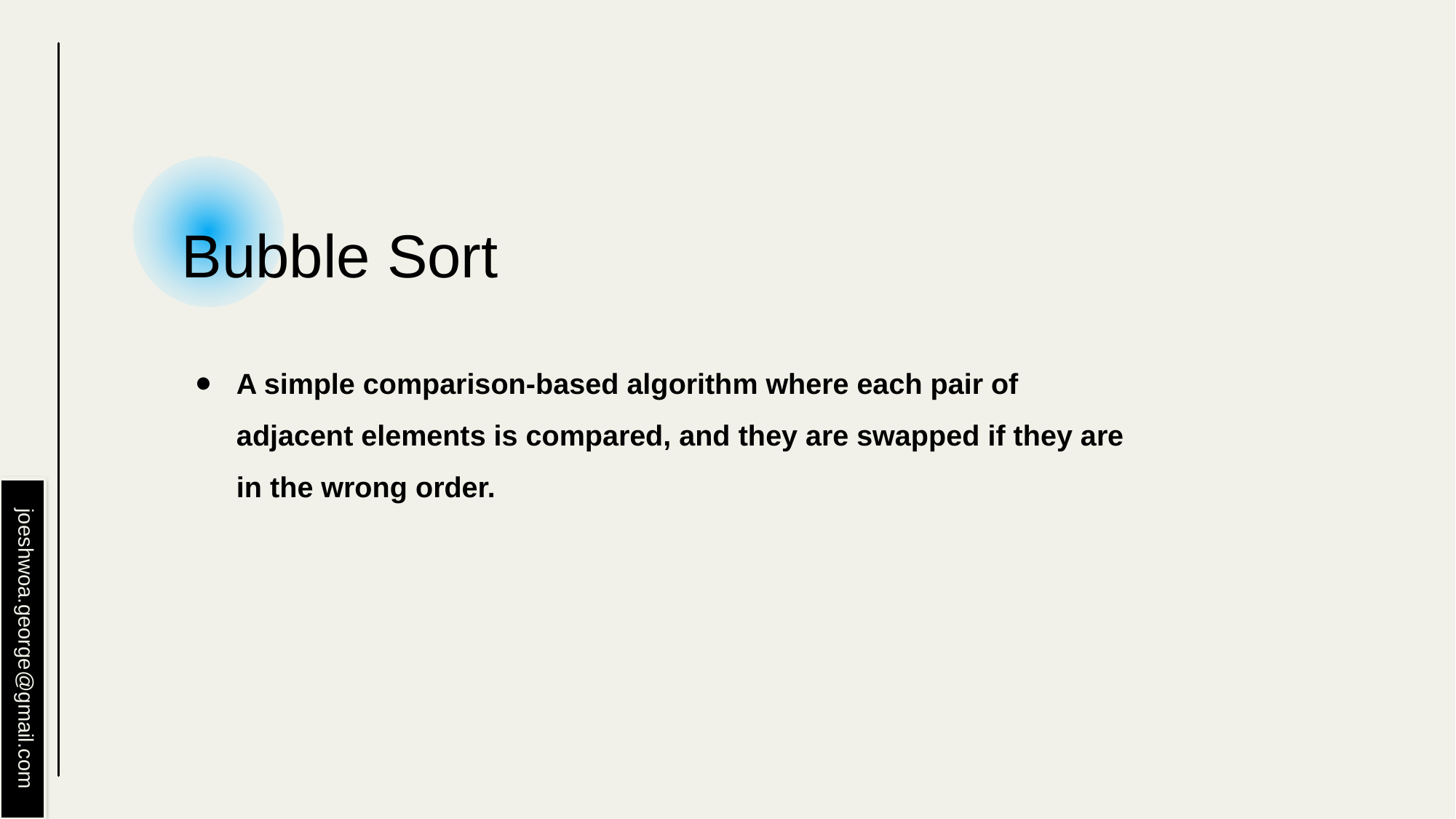

# Bubble Sort
A simple comparison-based algorithm where each pair of adjacent elements is compared, and they are swapped if they are in the wrong order.

joeshwoa.george@gmail.com